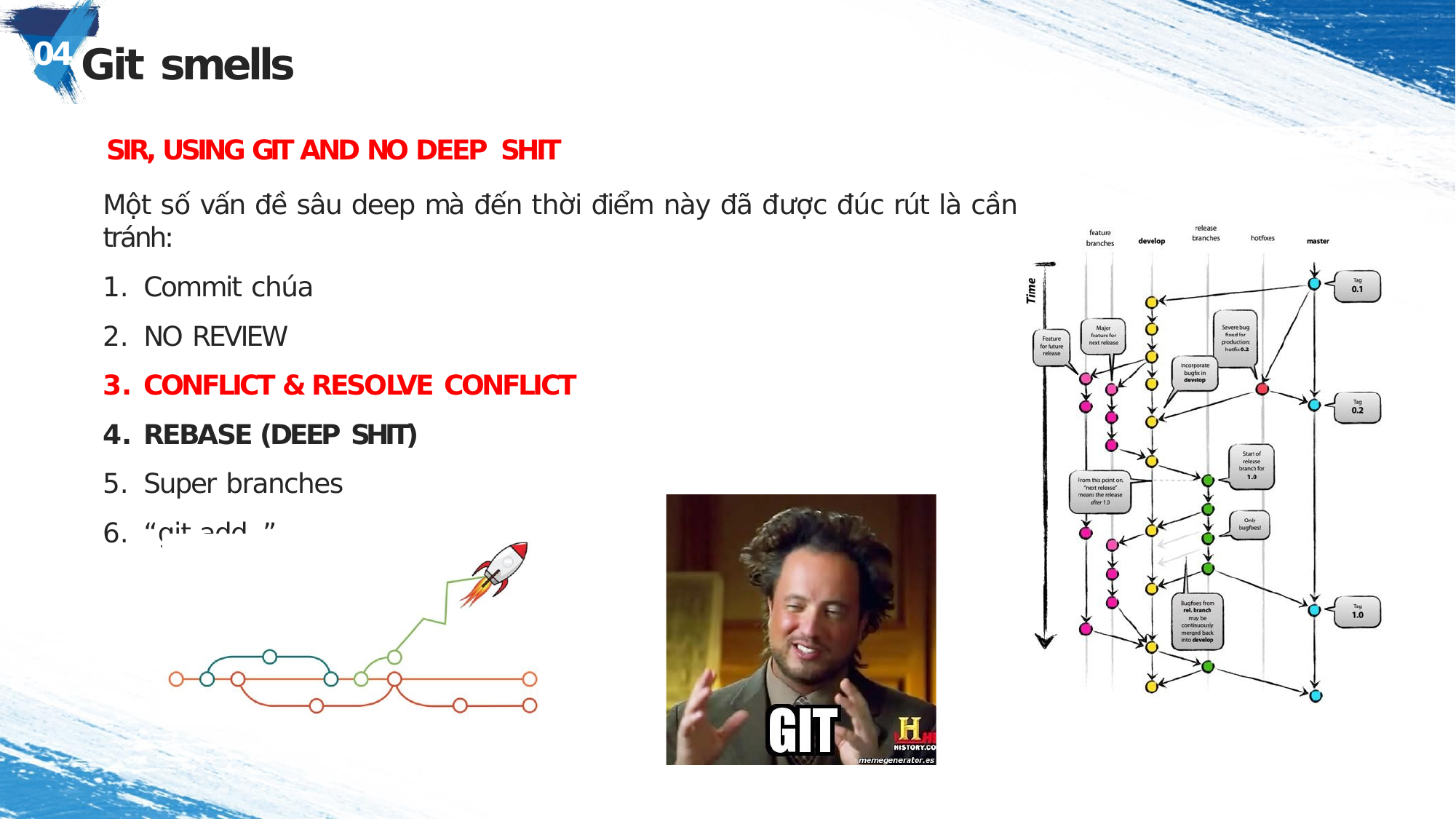

# 04 Git smells
SIR, USING GIT AND NO DEEP SHIT
Một số vấn đề sâu deep mà đến thời điểm này đã được đúc rút là cần tránh:
Commit chúa
NO REVIEW
CONFLICT & RESOLVE CONFLICT
REBASE (DEEP SHIT)
Super branches
“git add .”